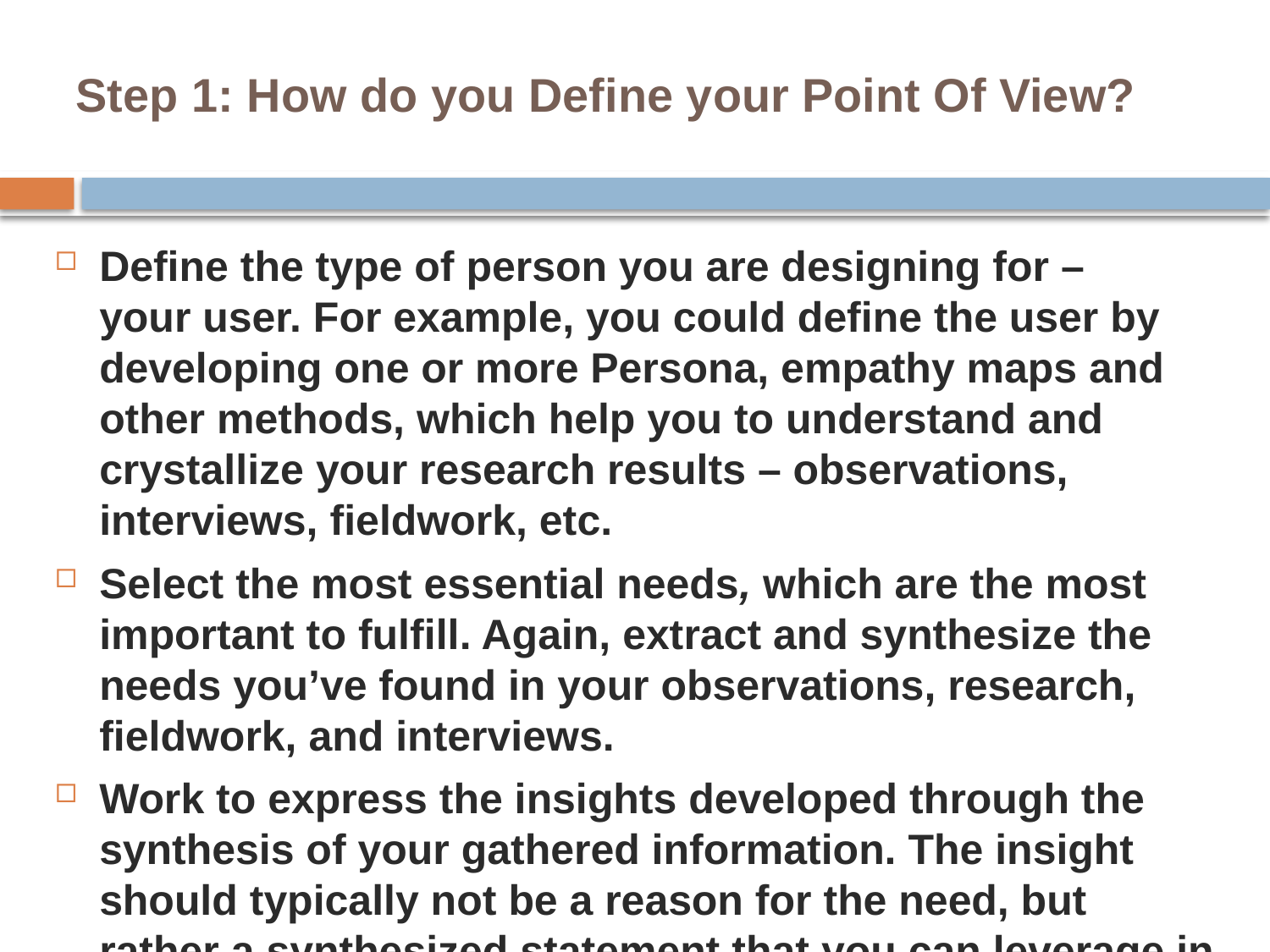

# Step 1: How do you Define your Point Of View?
Define the type of person you are designing for – your user. For example, you could define the user by developing one or more Persona, empathy maps and other methods, which help you to understand and crystallize your research results – observations, interviews, fieldwork, etc.
Select the most essential needs, which are the most important to fulfill. Again, extract and synthesize the needs you’ve found in your observations, research, fieldwork, and interviews.
Work to express the insights developed through the synthesis of your gathered information. The insight should typically not be a reason for the need, but rather a synthesized statement that you can leverage in your designing solution.